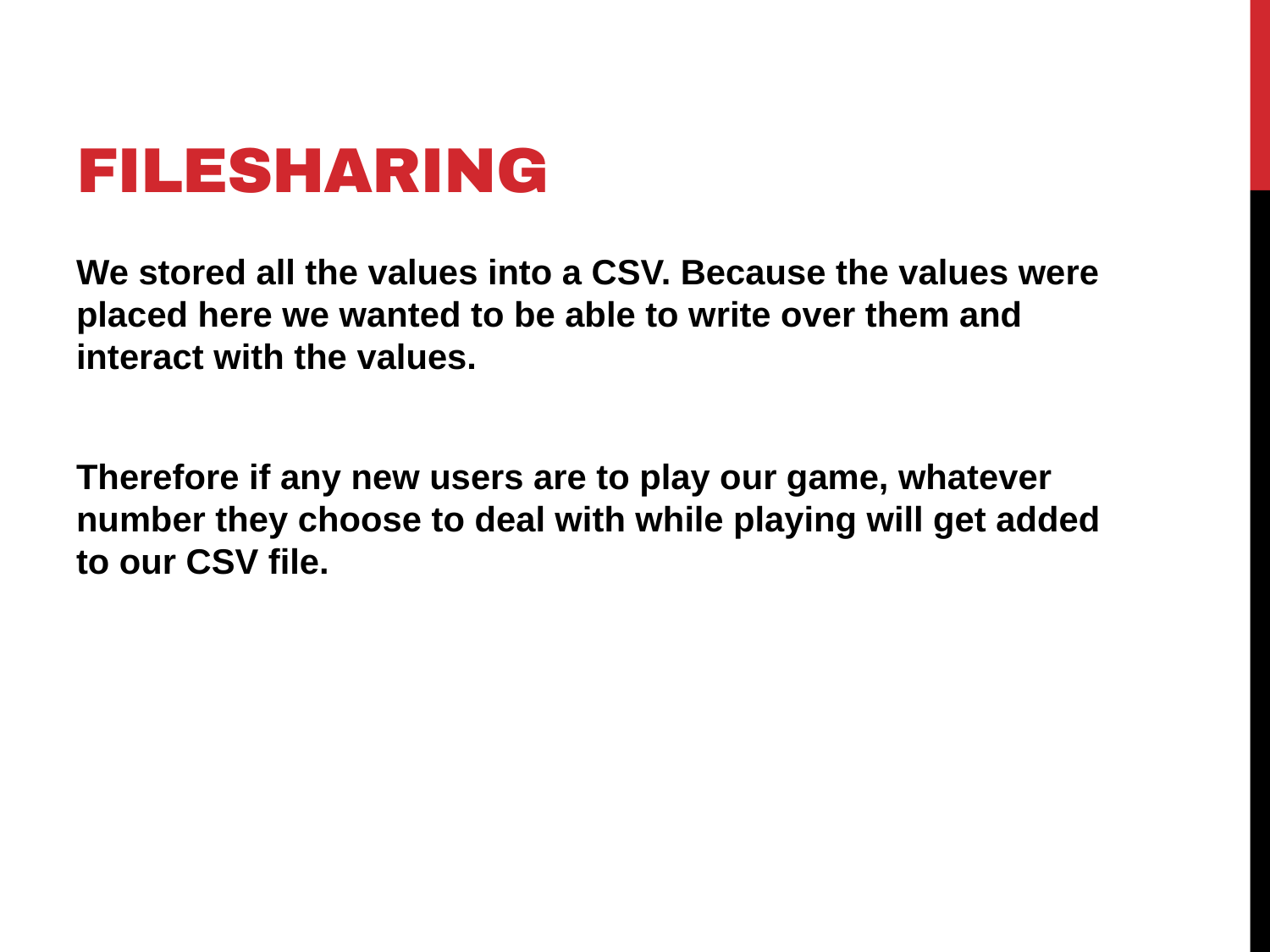

# Filesharing
We stored all the values into a CSV. Because the values were placed here we wanted to be able to write over them and interact with the values.

Therefore if any new users are to play our game, whatever number they choose to deal with while playing will get added to our CSV file.